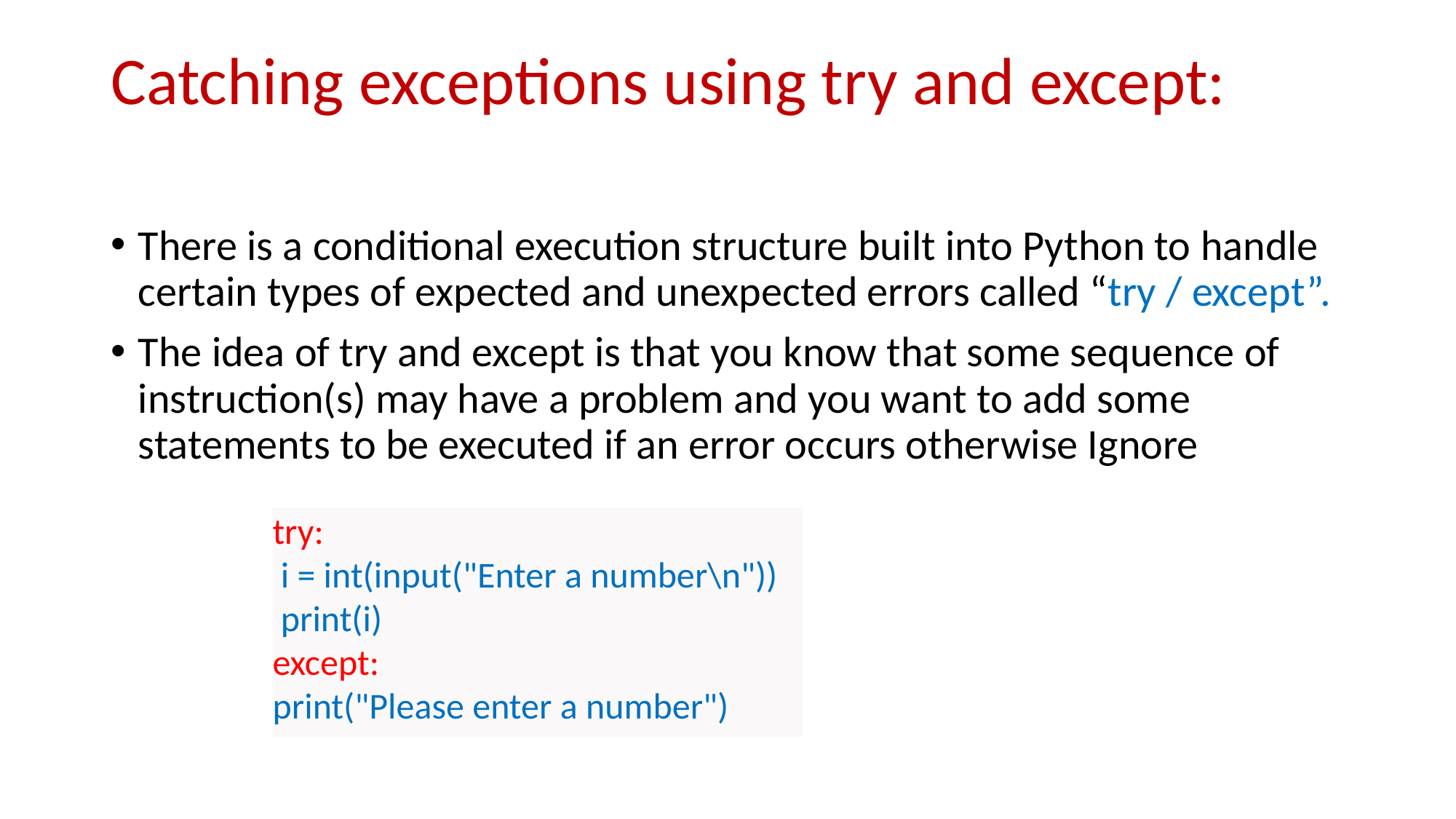

# Catching exceptions using try and except:
There is a conditional execution structure built into Python to handle certain types of expected and unexpected errors called “try / except”.
The idea of try and except is that you know that some sequence of instruction(s) may have a problem and you want to add some statements to be executed if an error occurs otherwise Ignore

try:
 i = int(input("Enter a number\n"))
 print(i)
except:
print("Please enter a number")